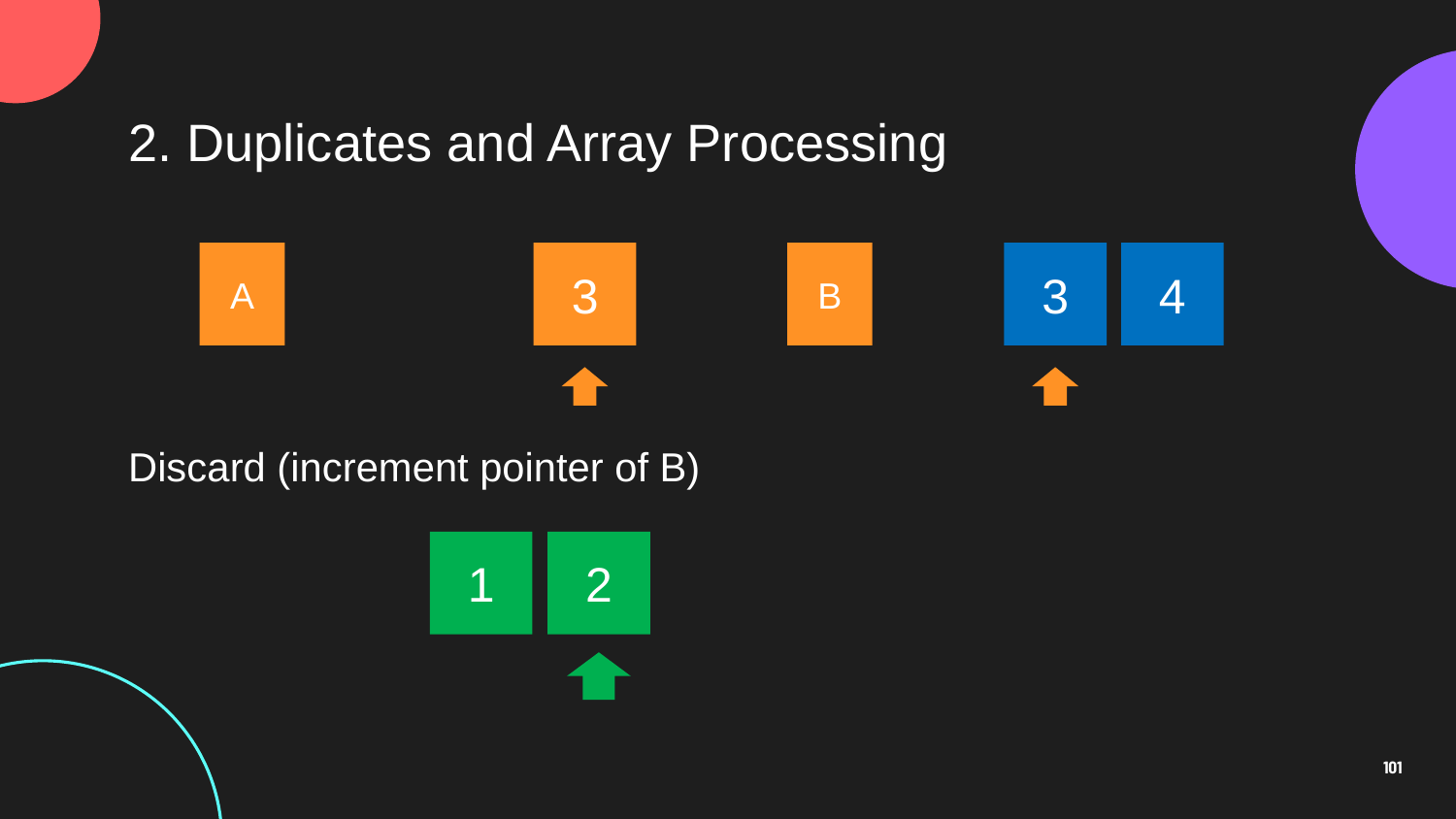

2. Duplicates and Array Processing

A
3
B
3
4

Discard (increment pointer of B)
2
1

101
2